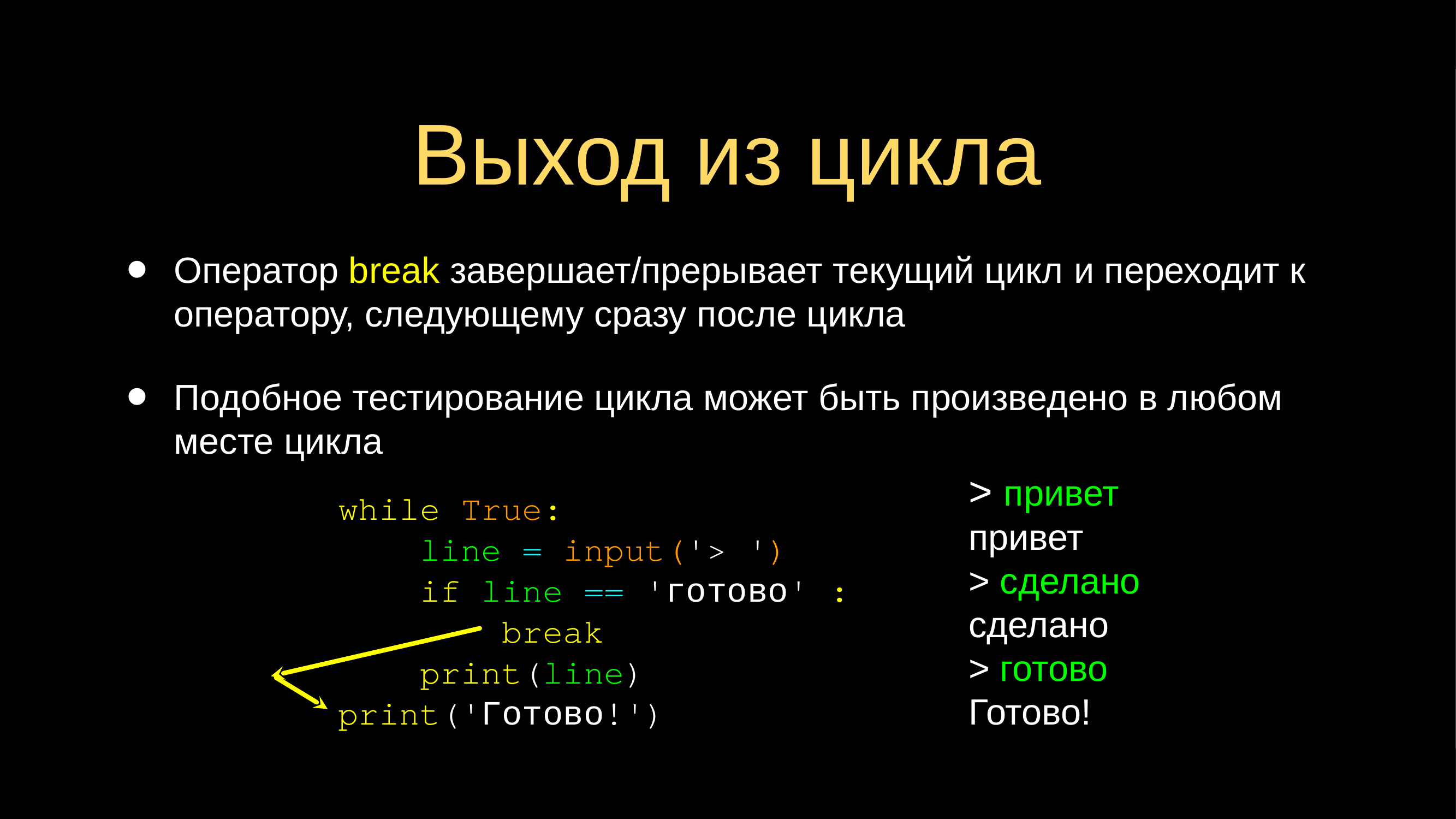

# Выход из цикла
Оператор break завершает/прерывает текущий цикл и переходит к оператору, следующему сразу после цикла
Подобное тестирование цикла может быть произведено в любом месте цикла
> привет
привет
> сделано
сделано
> готово
Готово!
while True:
    line = input('> ')
    if line == 'готово' :
        break
    print(line)
print('Готово!')